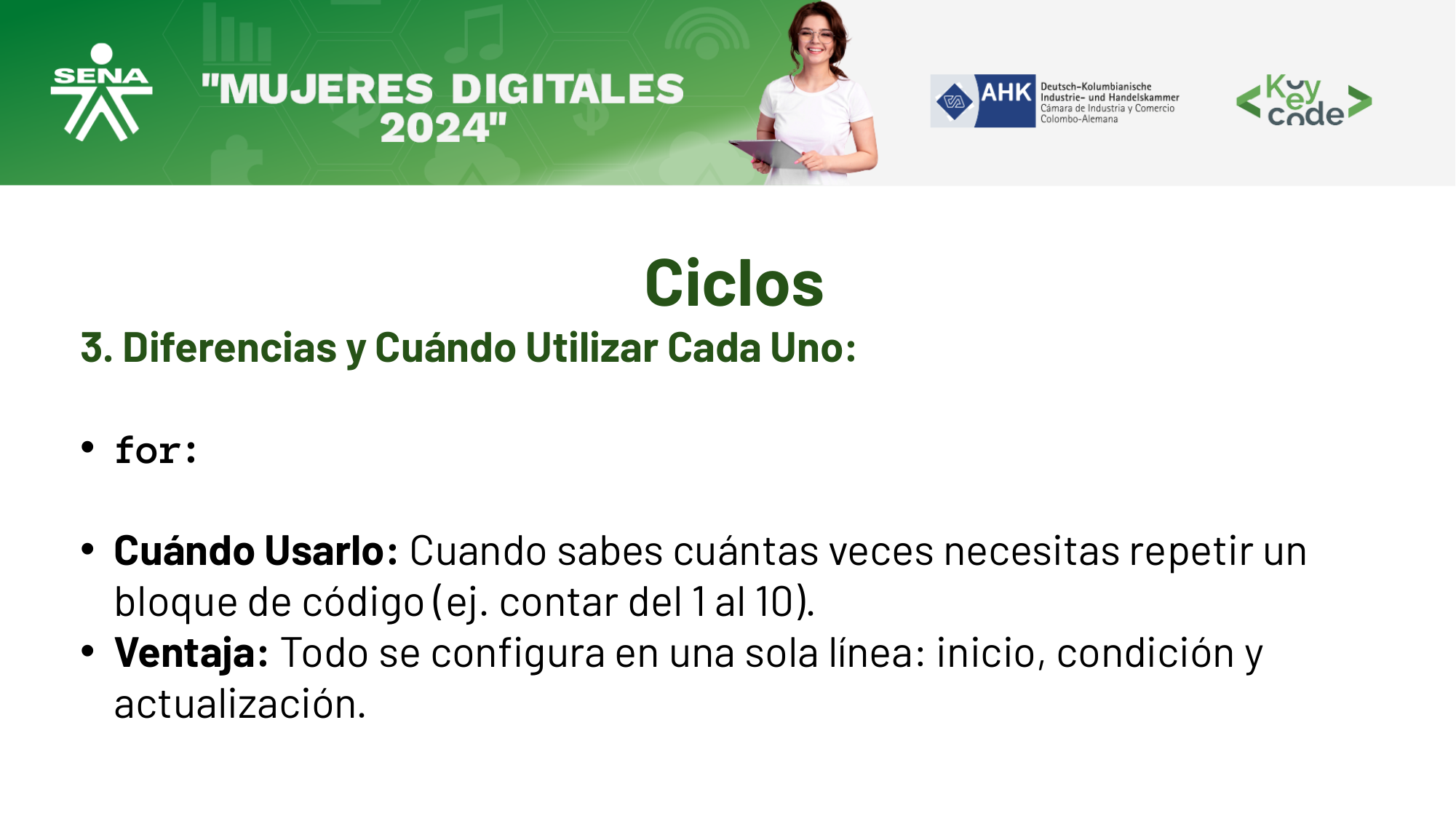

Ciclos
3. Diferencias y Cuándo Utilizar Cada Uno:

for:

Cuándo Usarlo: Cuando sabes cuántas veces necesitas repetir un bloque de código (ej. contar del 1 al 10).
Ventaja: Todo se configura en una sola línea: inicio, condición y actualización.